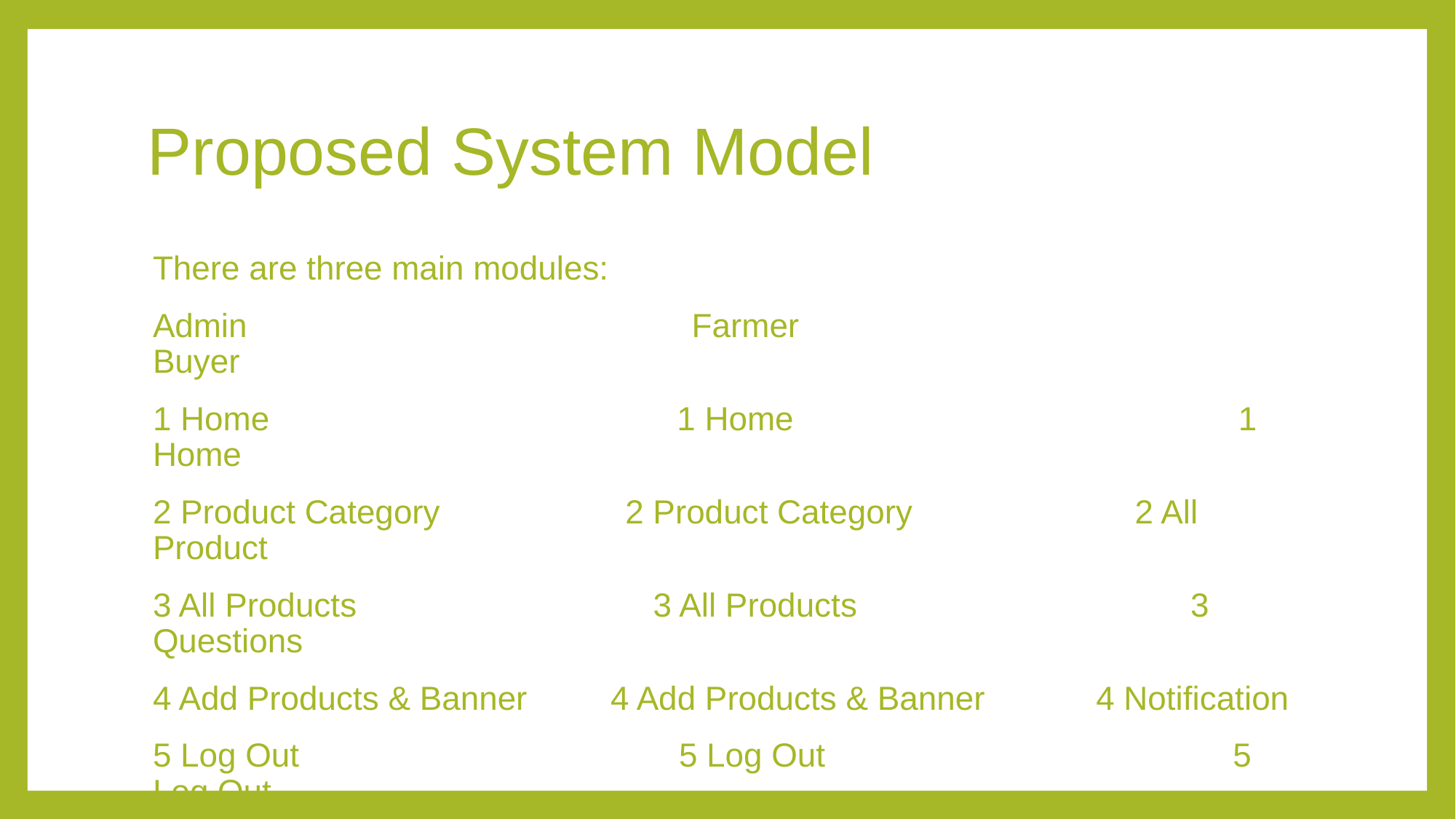

# Proposed System Model
There are three main modules:
Admin                                                Farmer                                                Buyer
1 Home                                            1 Home                                                1 Home
2 Product Category                    2 Product Category                        2 All Product
3 All Products                                3 All Products                                    3 Questions
4 Add Products & Banner         4 Add Products & Banner            4 Notification
5 Log Out                                         5 Log Out                                            5 Log Out